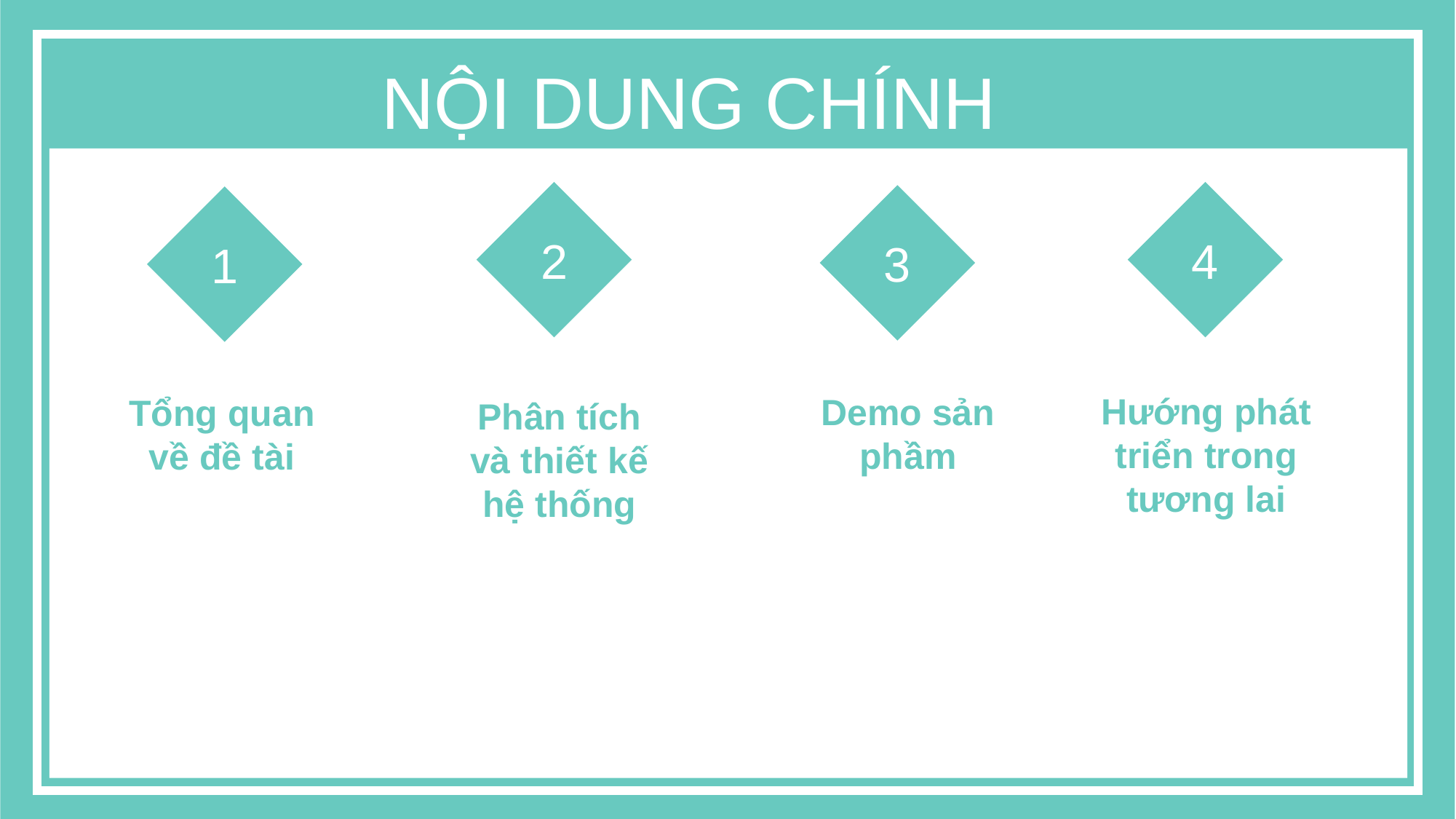

NỘI DUNG CHÍNH

2
4
3
1
Hướng phát triển trong tương lai
Demo sản phầm
Tổng quan về đề tài
Phân tích và thiết kế hệ thống